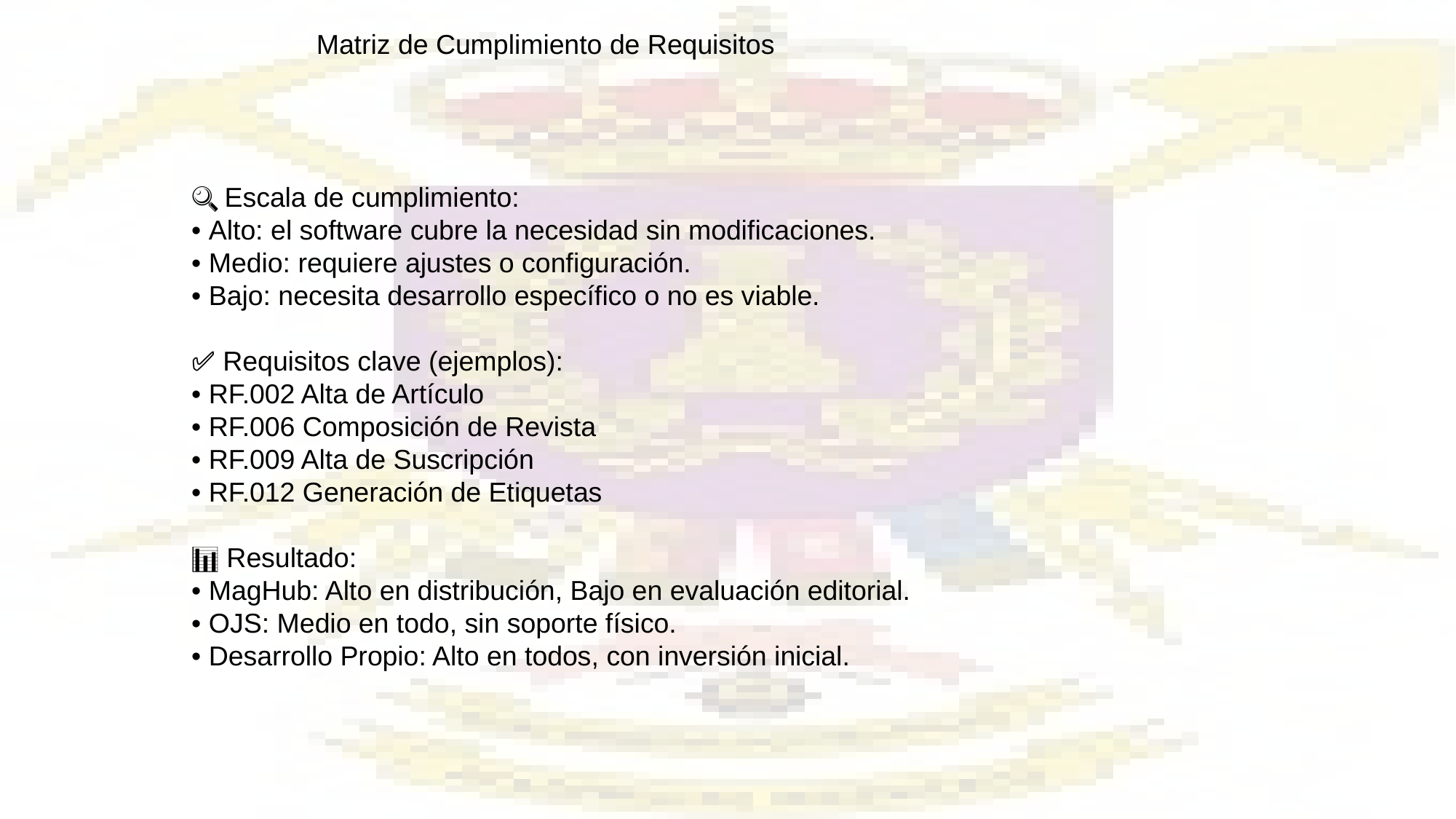

Matriz de Cumplimiento de Requisitos
#

🔍 Escala de cumplimiento:
• Alto: el software cubre la necesidad sin modificaciones.
• Medio: requiere ajustes o configuración.
• Bajo: necesita desarrollo específico o no es viable.

✅ Requisitos clave (ejemplos):
• RF.002 Alta de Artículo
• RF.006 Composición de Revista
• RF.009 Alta de Suscripción
• RF.012 Generación de Etiquetas

📊 Resultado:
• MagHub: Alto en distribución, Bajo en evaluación editorial.
• OJS: Medio en todo, sin soporte físico.
• Desarrollo Propio: Alto en todos, con inversión inicial.